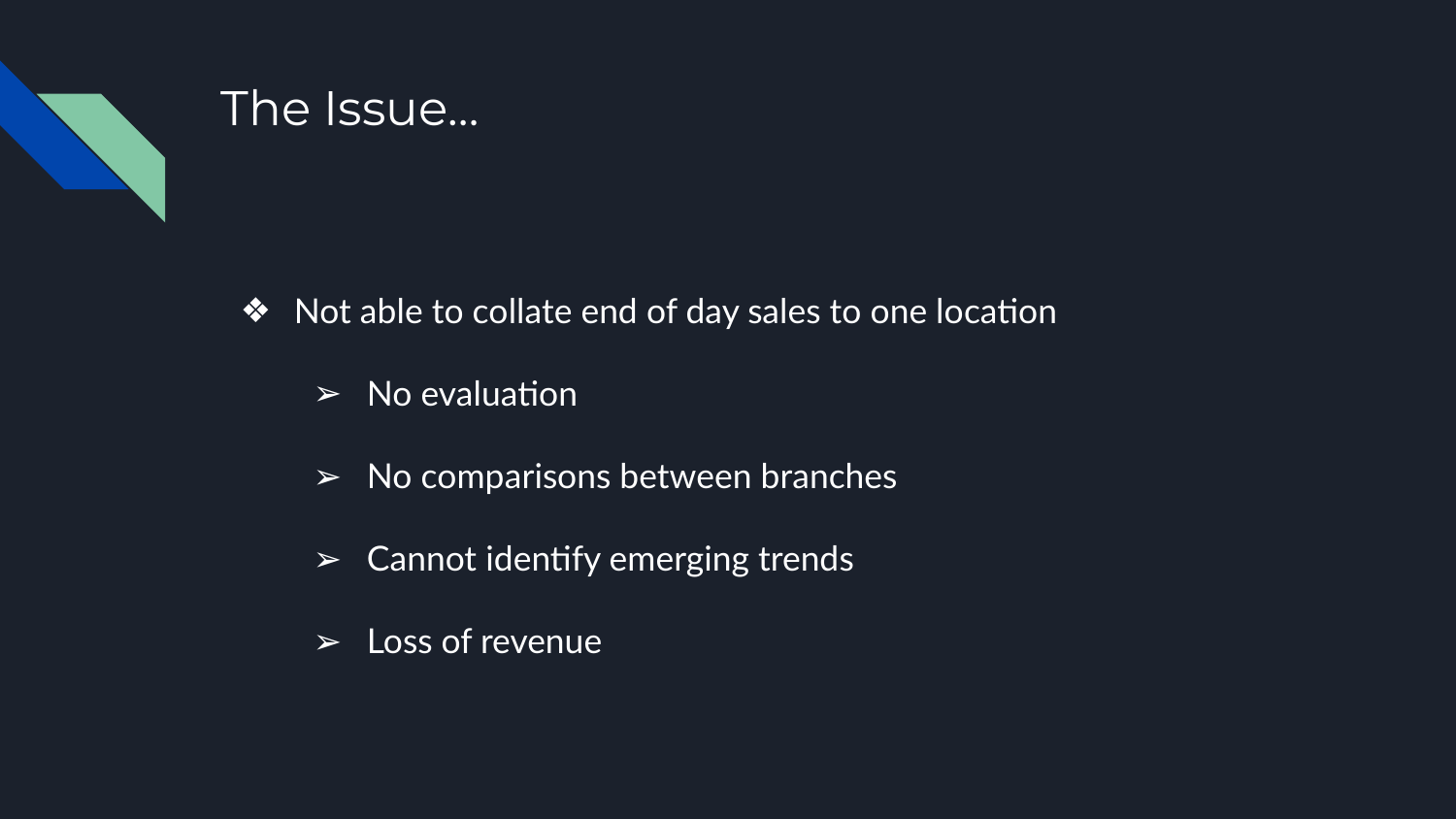

# The Issue…
Not able to collate end of day sales to one location
No evaluation
No comparisons between branches
Cannot identify emerging trends
Loss of revenue